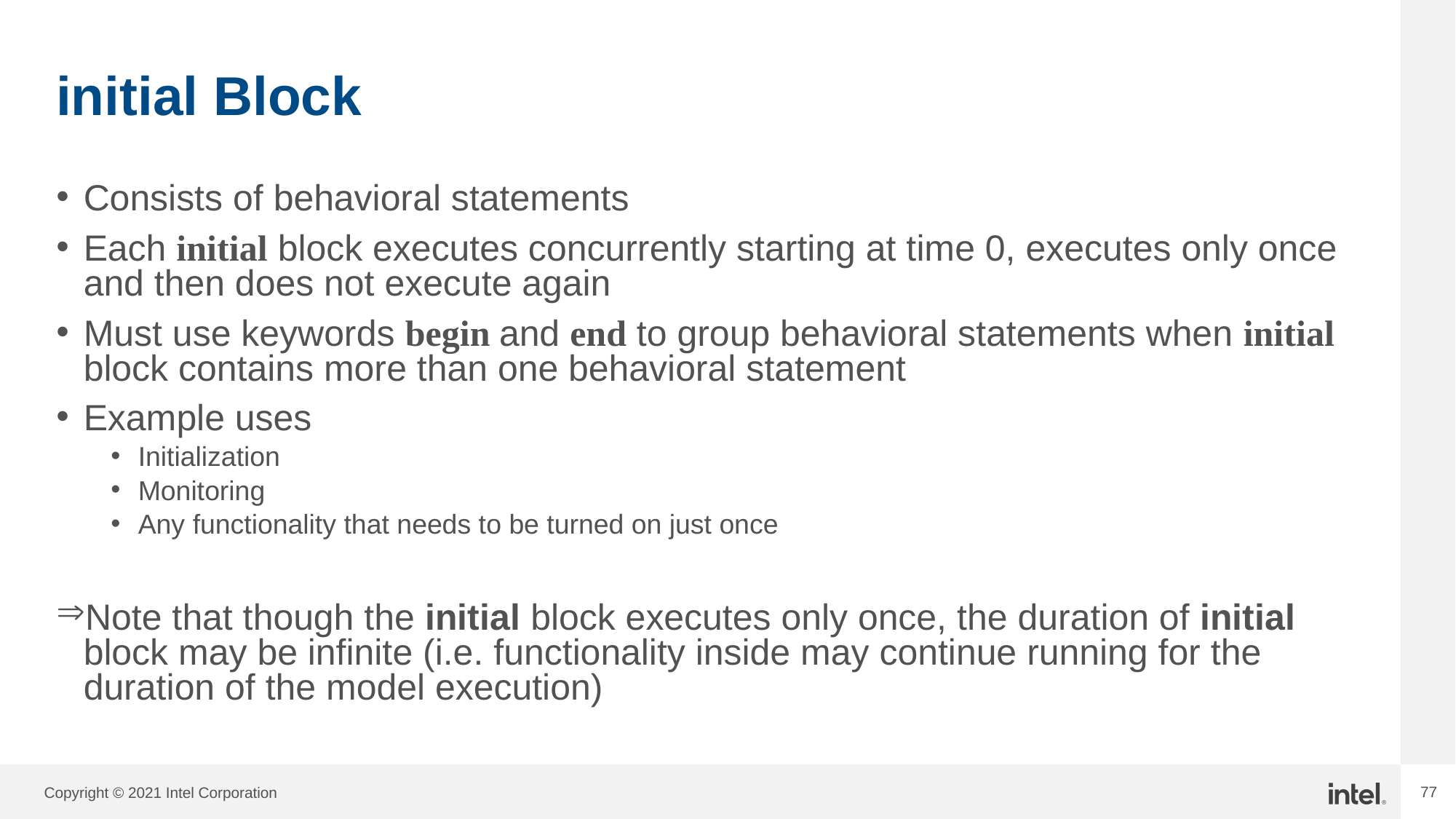

# initial Block
Consists of behavioral statements
Each initial block executes concurrently starting at time 0, executes only once and then does not execute again
Must use keywords begin and end to group behavioral statements when initial block contains more than one behavioral statement
Example uses
Initialization
Monitoring
Any functionality that needs to be turned on just once

Note that though the initial block executes only once, the duration of initial block may be infinite (i.e. functionality inside may continue running for the duration of the model execution)